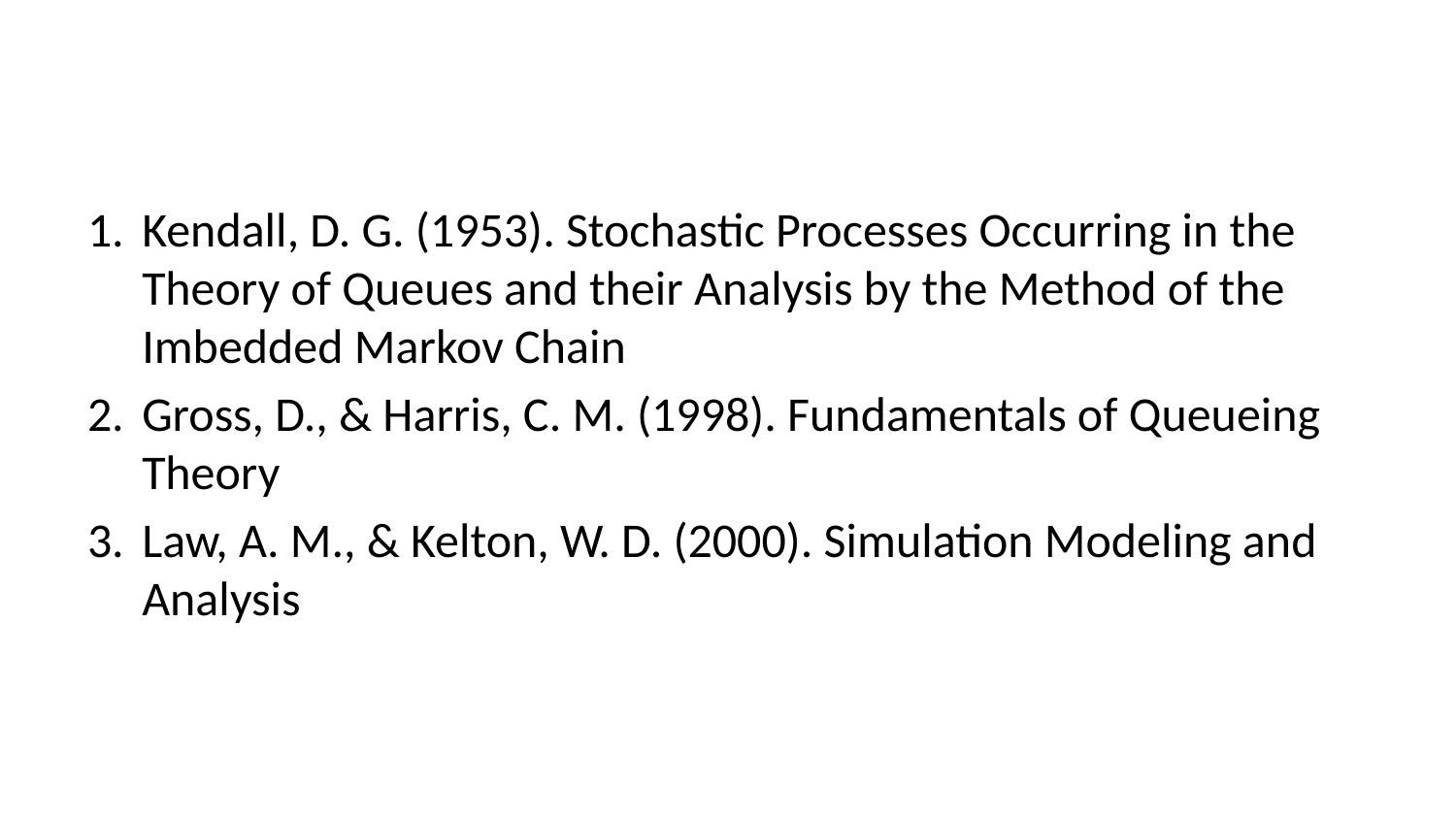

Kendall, D. G. (1953). Stochastic Processes Occurring in the Theory of Queues and their Analysis by the Method of the Imbedded Markov Chain
Gross, D., & Harris, C. M. (1998). Fundamentals of Queueing Theory
Law, A. M., & Kelton, W. D. (2000). Simulation Modeling and Analysis